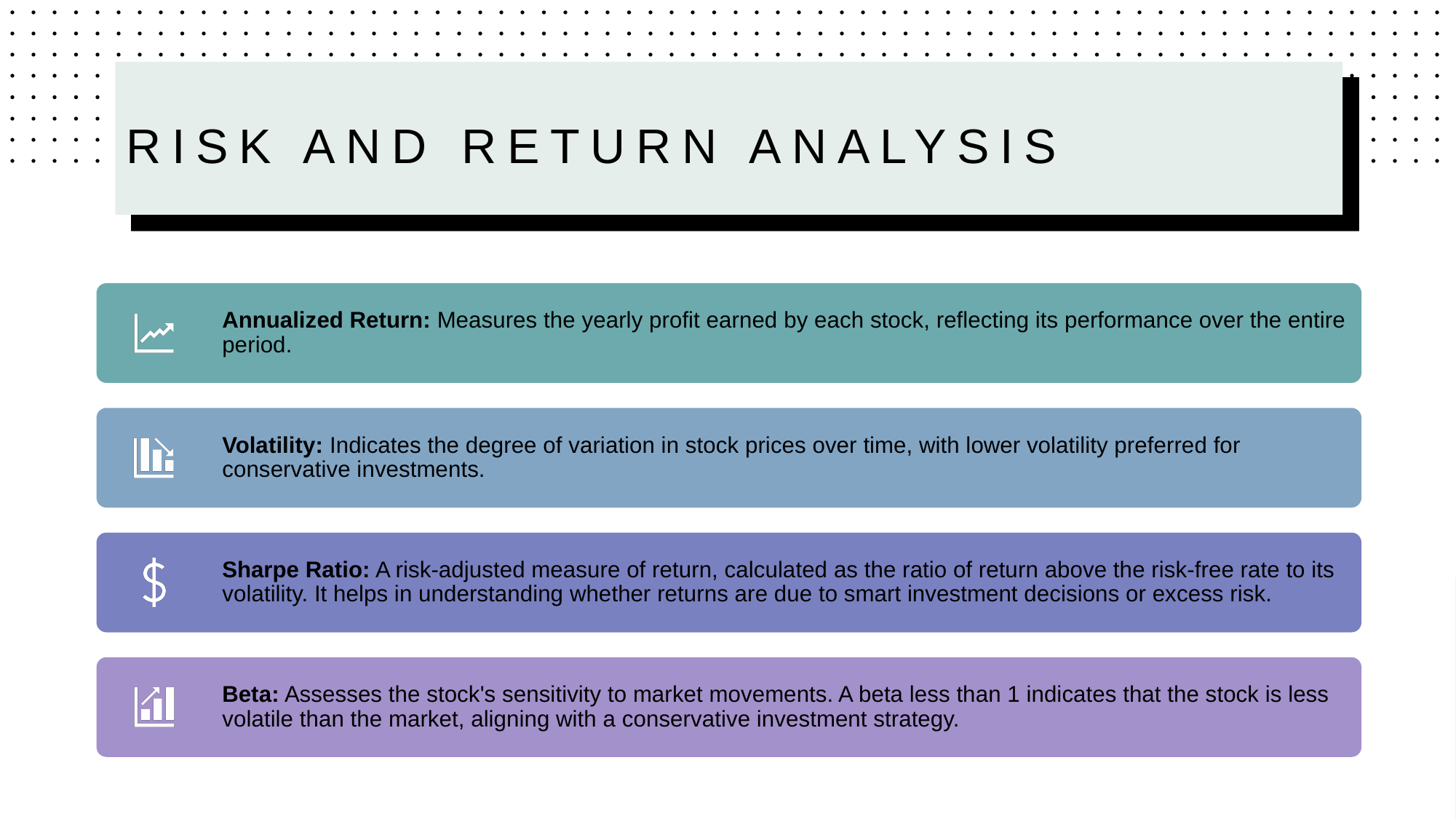

# Risk and Return Analysis
Annualized Return: Measures the yearly profit earned by each stock, reflecting its performance over the entire period.
Volatility: Indicates the degree of variation in stock prices over time, with lower volatility preferred for conservative investments.
Sharpe Ratio: A risk-adjusted measure of return, calculated as the ratio of return above the risk-free rate to its volatility. It helps in understanding whether returns are due to smart investment decisions or excess risk.
Beta: Assesses the stock's sensitivity to market movements. A beta less than 1 indicates that the stock is less volatile than the market, aligning with a conservative investment strategy.